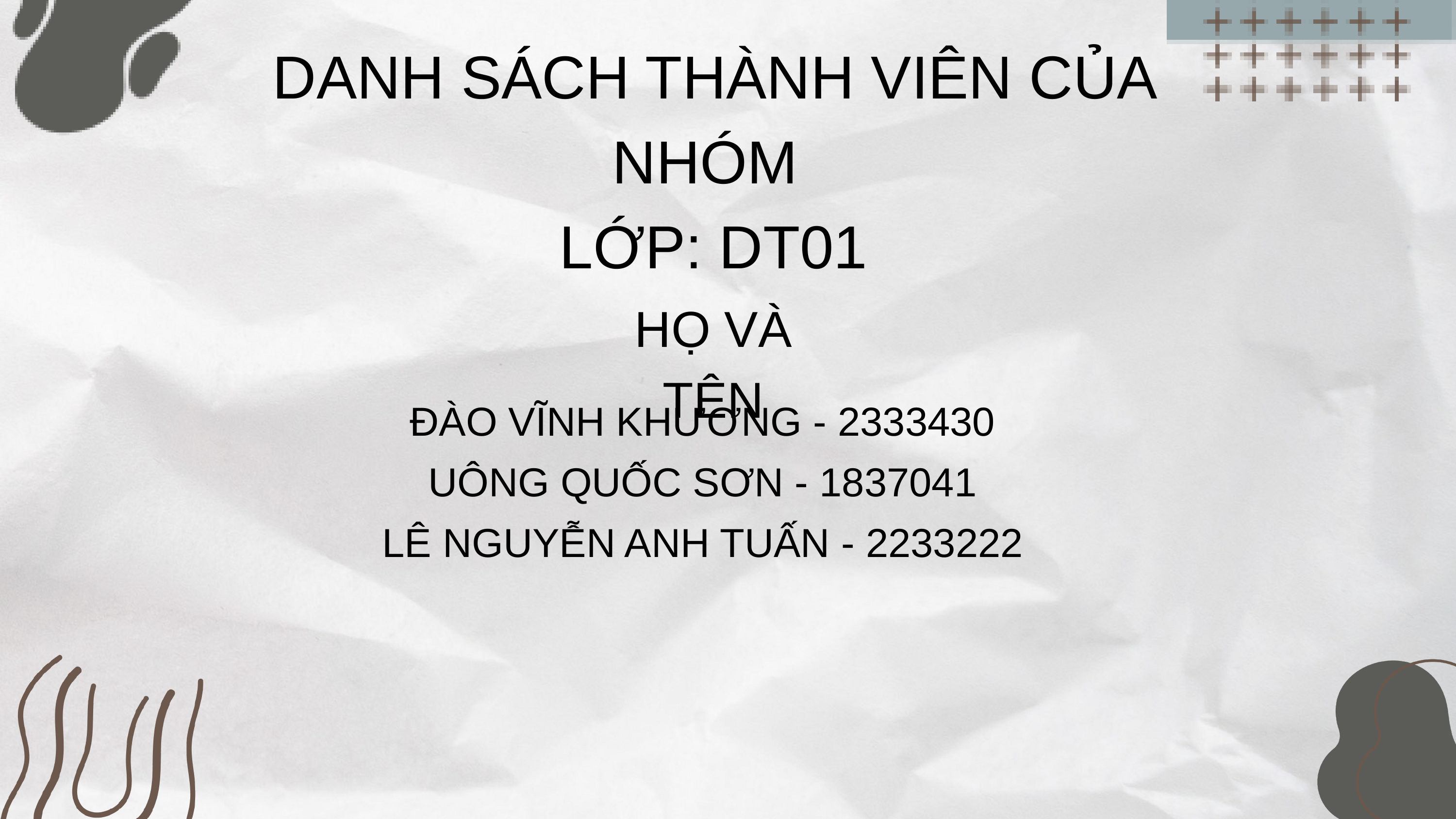

DANH SÁCH THÀNH VIÊN CỦA NHÓM
LỚP: DT01
HỌ VÀ TÊN
ĐÀO VĨNH KHƯƠNG - 2333430
UÔNG QUỐC SƠN - 1837041
LÊ NGUYỄN ANH TUẤN - 2233222